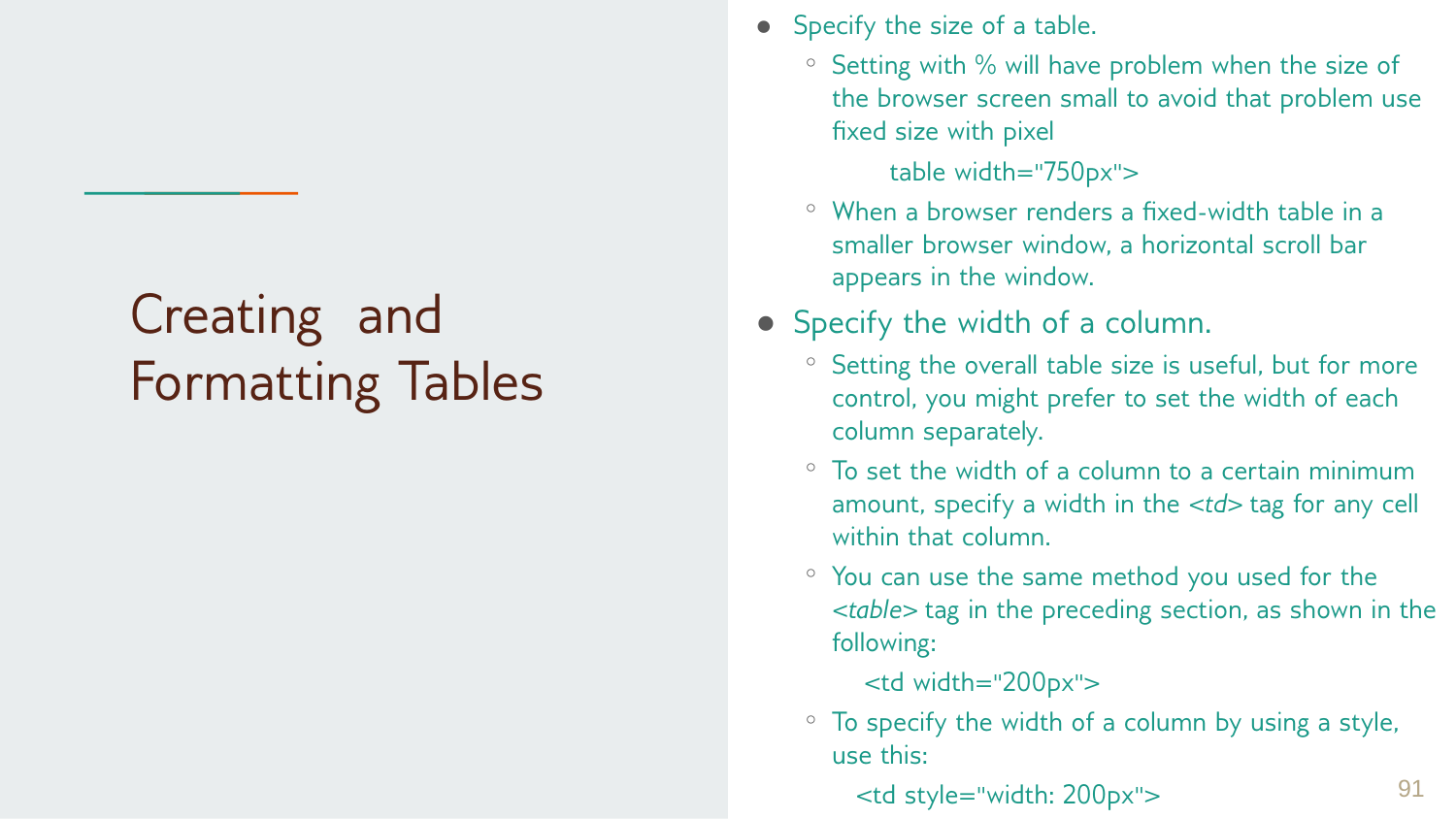

Specify the size of a table.
Setting with % will have problem when the size of the browser screen small to avoid that problem use fixed size with pixel
           table width="750px">
When a browser renders a fixed-width table in a smaller browser window, a horizontal scroll bar appears in the window.
Specify the width of a column.
Setting the overall table size is useful, but for more control, you might prefer to set the width of each column separately.
To set the width of a column to a certain minimum amount, specify a width in the <td> tag for any cell within that column.
You can use the same method you used for the <table> tag in the preceding section, as shown in the following:
        <td width="200px">
To specify the width of a column by using a style, use this:
       <td style="width: 200px">
# Creating  and Formatting Tables

 91